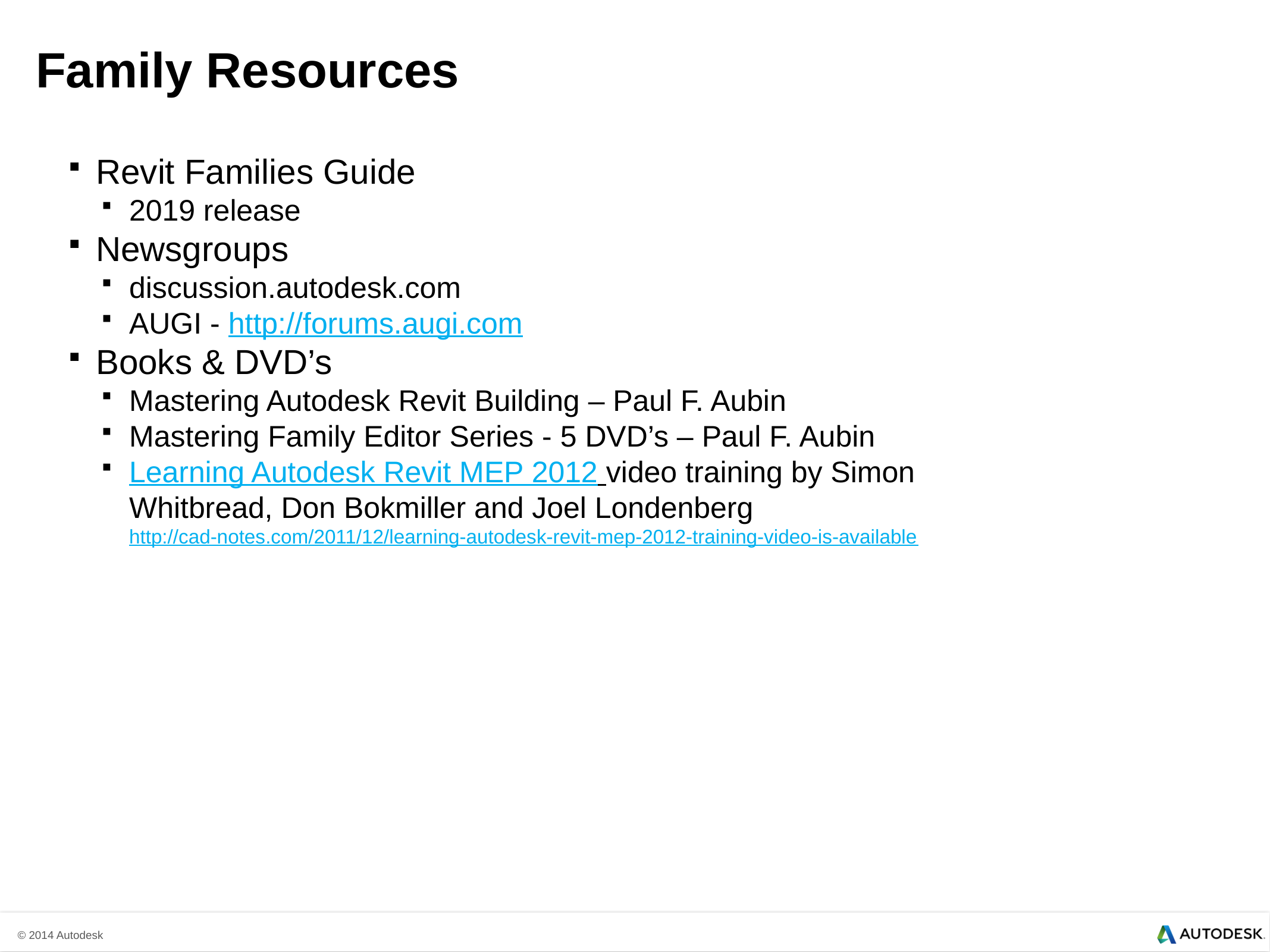

# Family Resources
Revit Families Guide
2019 release
Newsgroups
discussion.autodesk.com
AUGI - http://forums.augi.com
Books & DVD’s
Mastering Autodesk Revit Building – Paul F. Aubin
Mastering Family Editor Series - 5 DVD’s – Paul F. Aubin
Learning Autodesk Revit MEP 2012 video training by Simon Whitbread, Don Bokmiller and Joel Londenberg
http://cad-notes.com/2011/12/learning-autodesk-revit-mep-2012-training-video-is-available